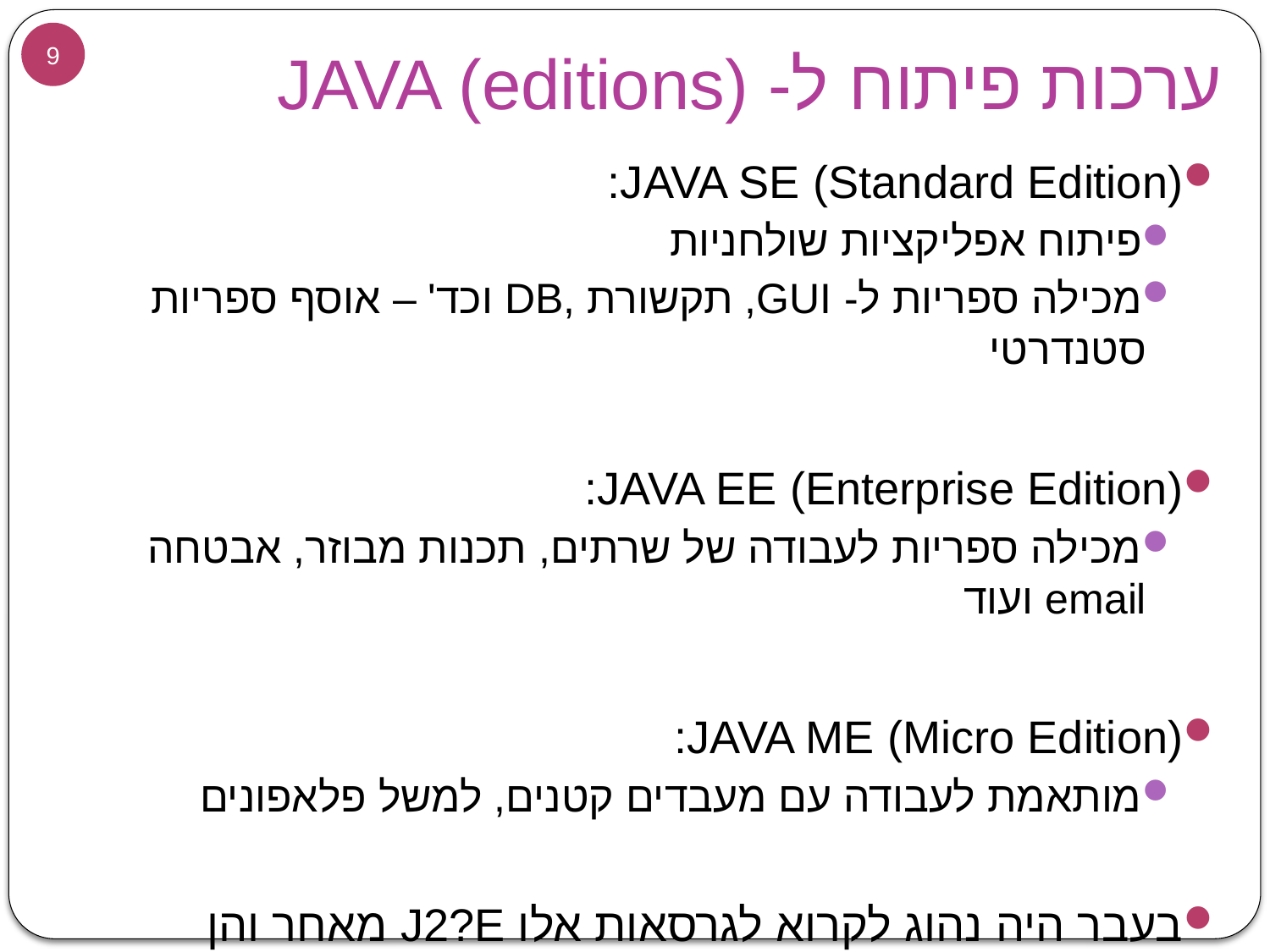

9
# ערכות פיתוח ל- JAVA (editions)
JAVA SE (Standard Edition):
פיתוח אפליקציות שולחניות
מכילה ספריות ל- GUI, תקשורת ,DB וכד' – אוסף ספריות סטנדרטי

JAVA EE (Enterprise Edition):
מכילה ספריות לעבודה של שרתים, תכנות מבוזר, אבטחה email ועוד

JAVA ME (Micro Edition):
מותאמת לעבודה עם מעבדים קטנים, למשל פלאפונים

בעבר היה נהוג לקרוא לגרסאות אלו J2?E מאחר והן התבססו על גרסא 2 של JAVA, אבל היום נהוג להשתמש בשמות הנ"ל.